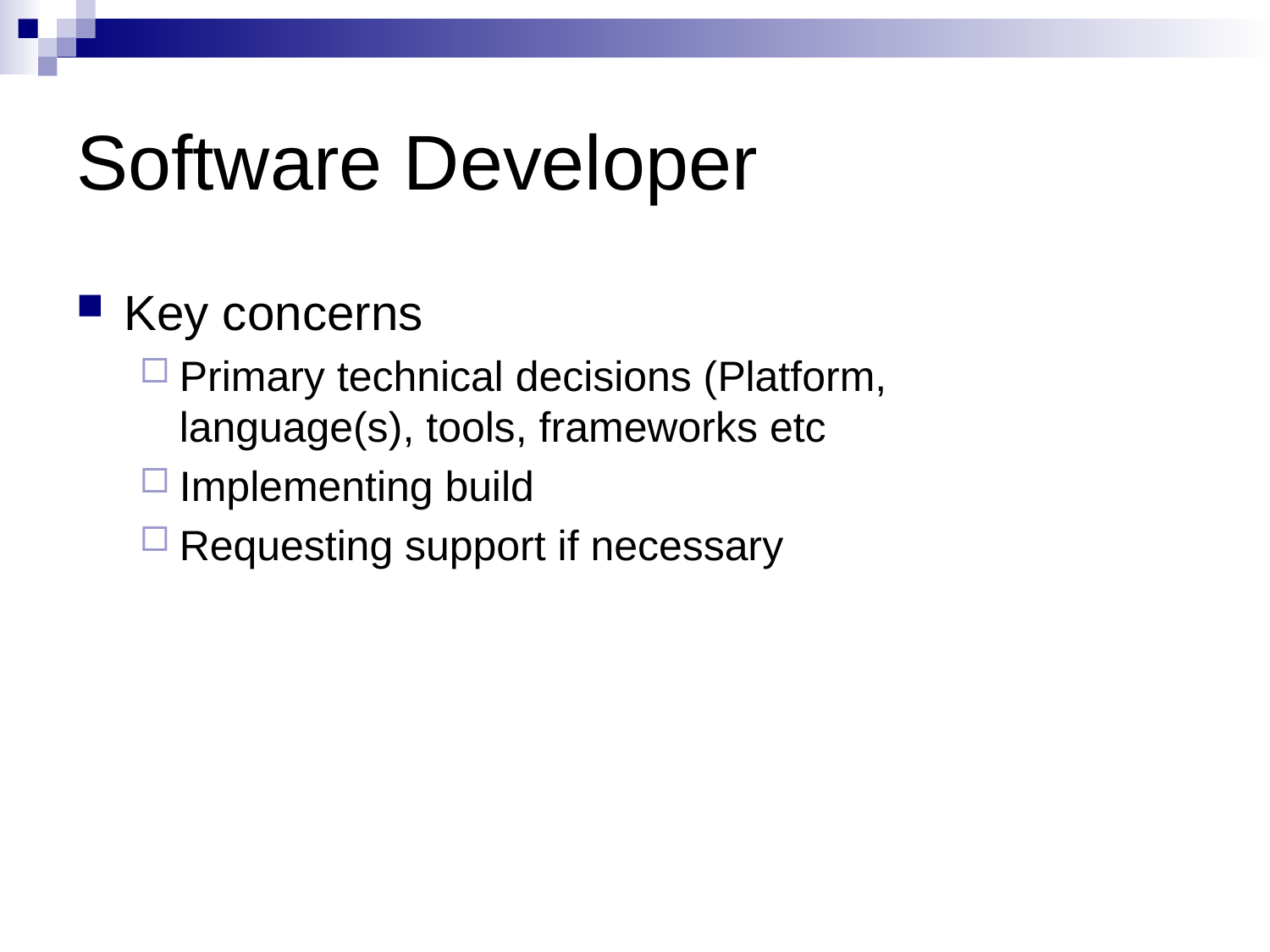

# Software Developer
Key concerns
Primary technical decisions (Platform, language(s), tools, frameworks etc
Implementing build
Requesting support if necessary